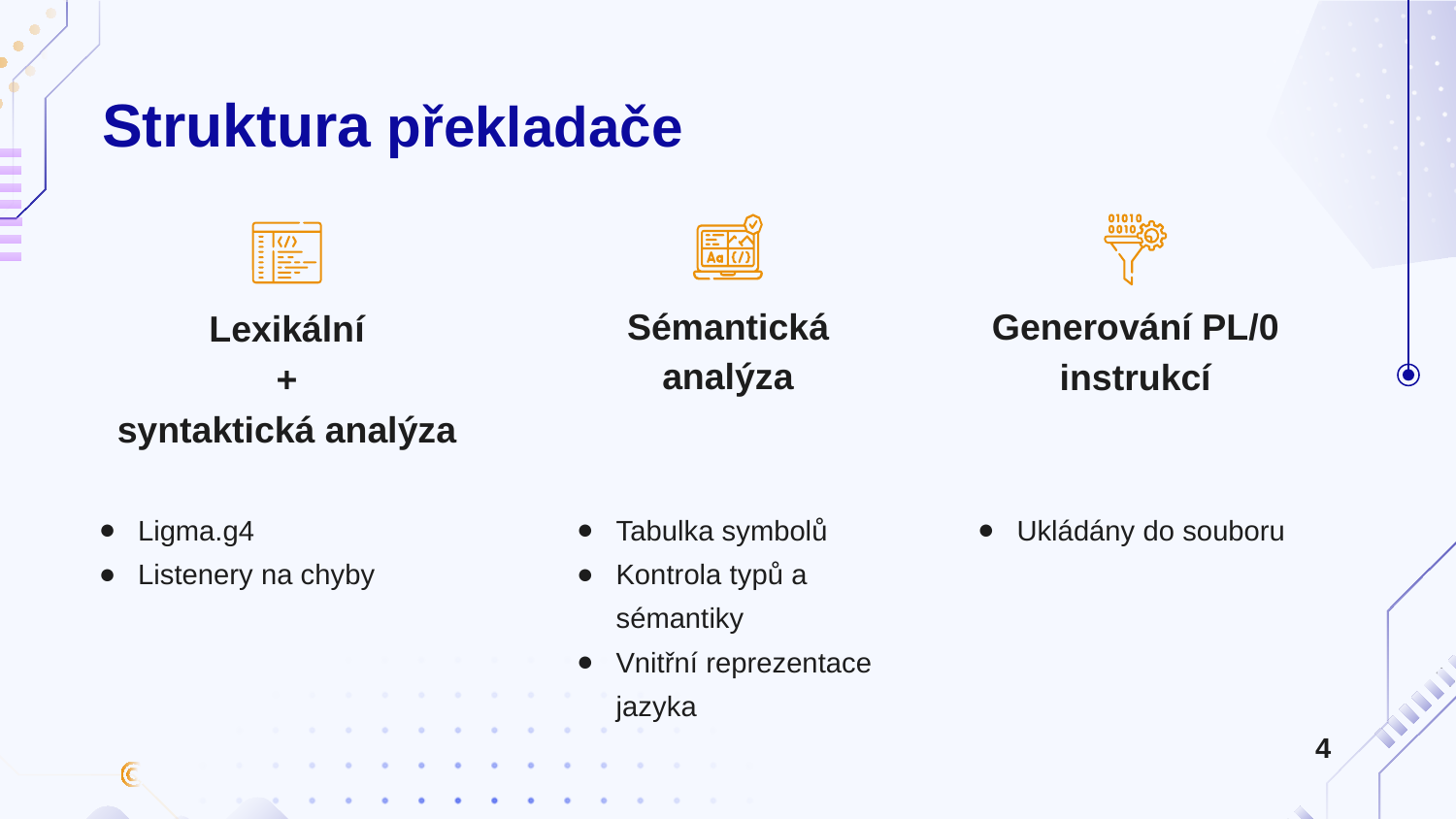

# Struktura překladače

Sémantická analýza
Lexikální
+
syntaktická analýza
Generování PL/0 instrukcí
Ligma.g4
Listenery na chyby
Tabulka symbolů
Kontrola typů a sémantiky
Vnitřní reprezentace jazyka
Ukládány do souboru
4